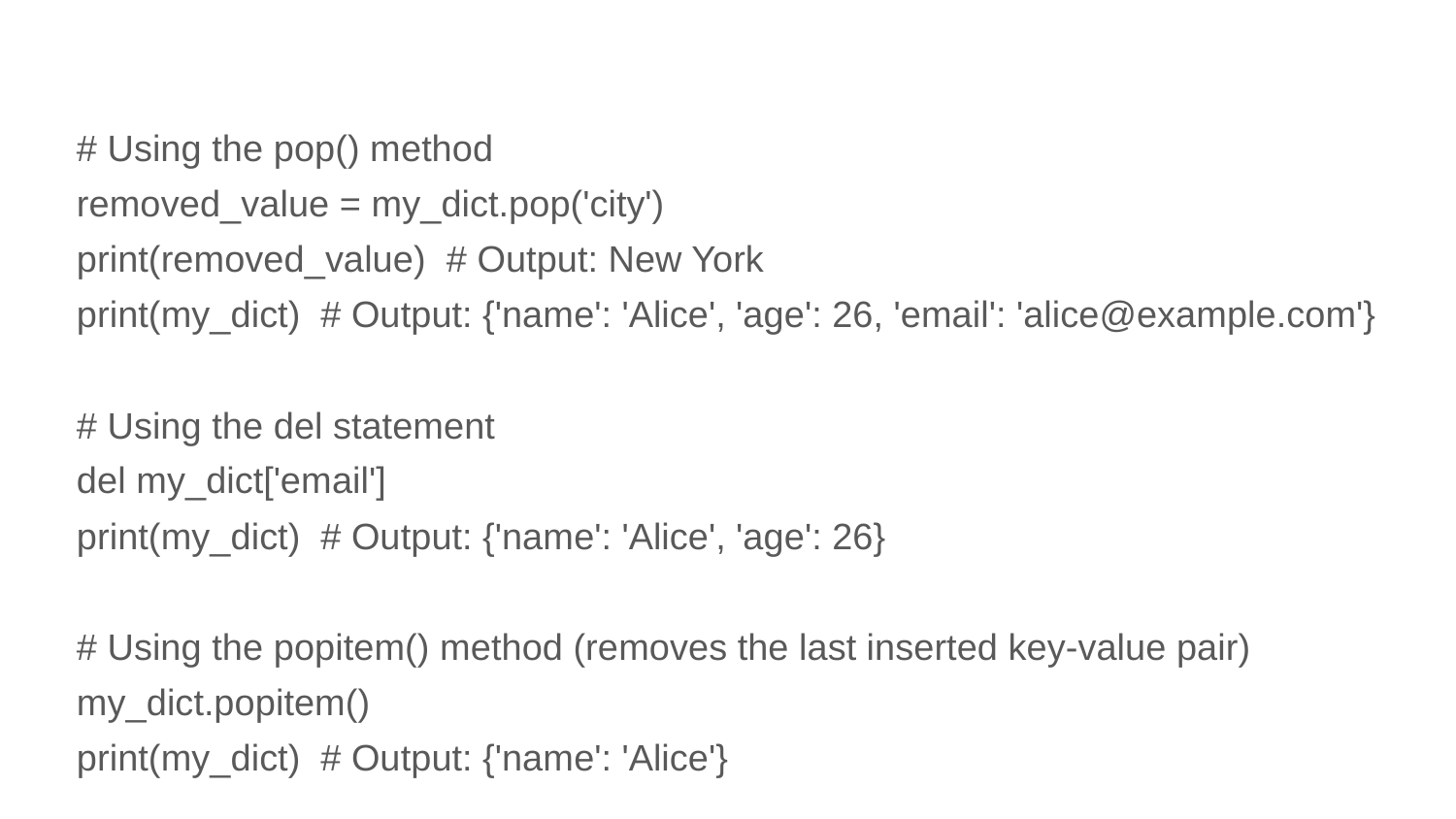

# Using the pop() method
removed_value = my_dict.pop('city')
print(removed_value)  # Output: New York
print(my_dict)  # Output: {'name': 'Alice', 'age': 26, 'email': 'alice@example.com'}

# Using the del statement
del my_dict['email']
print(my_dict)  # Output: {'name': 'Alice', 'age': 26}

# Using the popitem() method (removes the last inserted key-value pair)
my_dict.popitem()
print(my_dict)  # Output: {'name': 'Alice'}